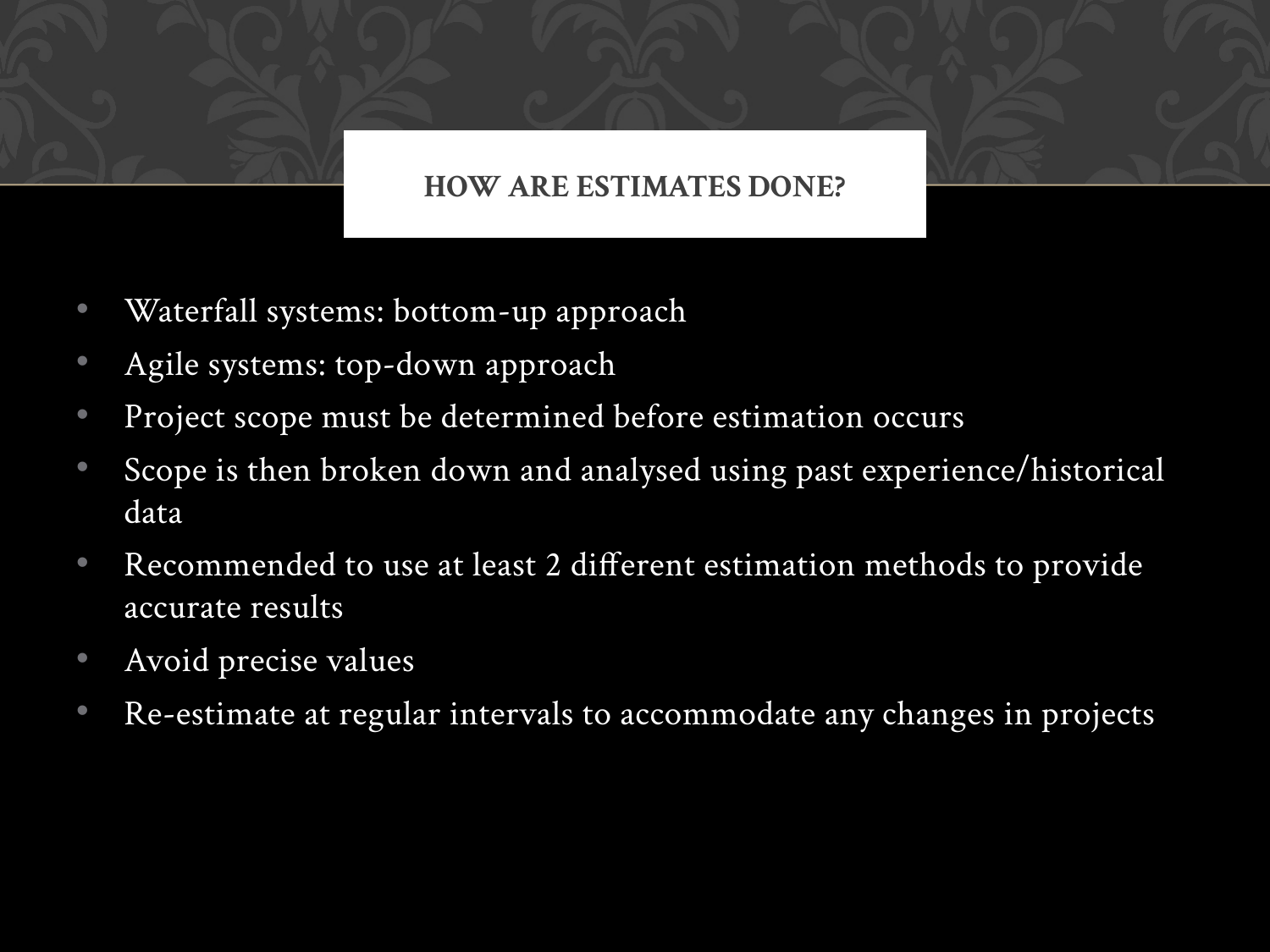

# How are estimates done?
Waterfall systems: bottom-up approach
Agile systems: top-down approach
Project scope must be determined before estimation occurs
Scope is then broken down and analysed using past experience/historical data
Recommended to use at least 2 different estimation methods to provide accurate results
Avoid precise values
Re-estimate at regular intervals to accommodate any changes in projects